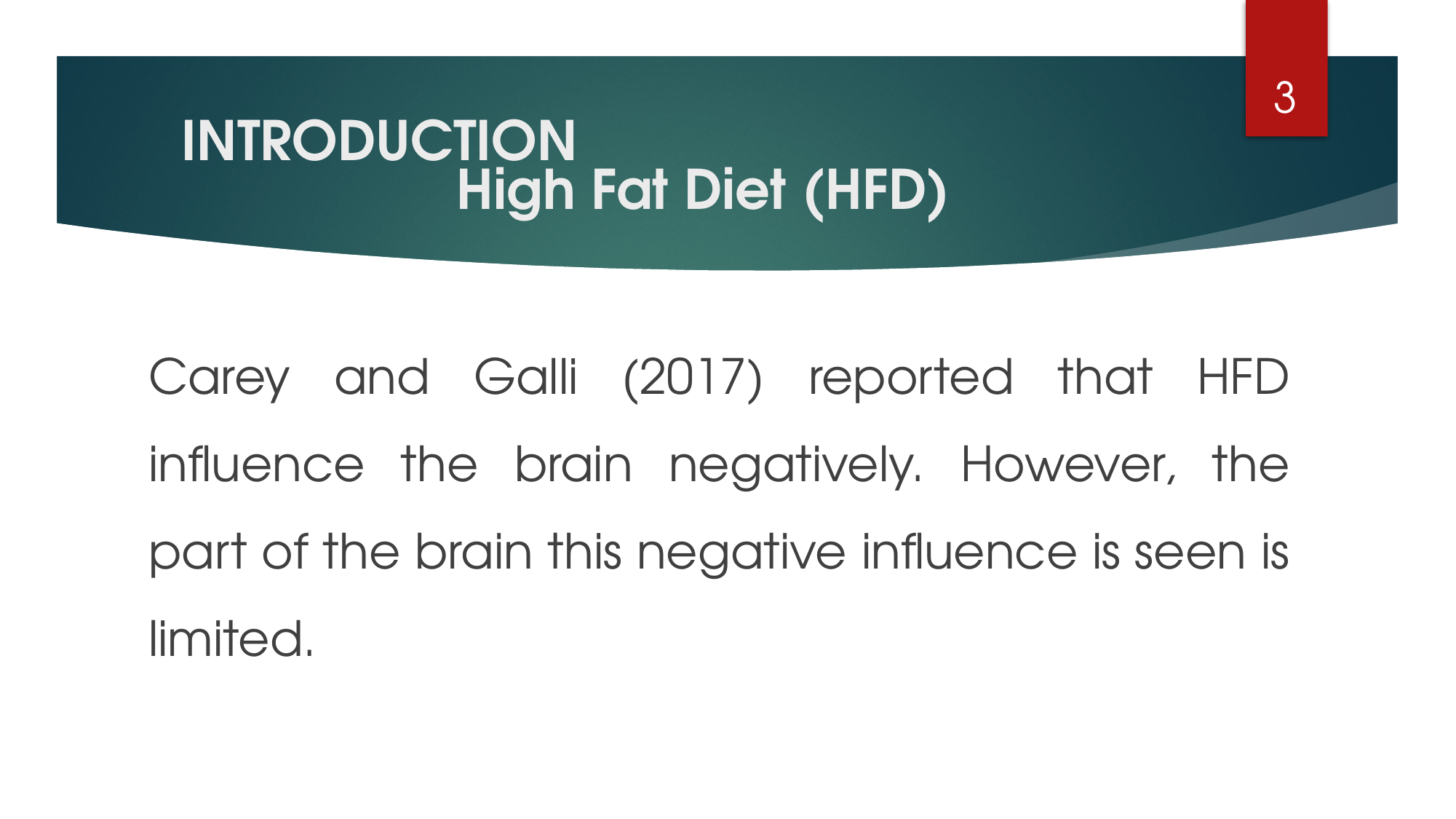

3
						INTRODUCTION
# High Fat Diet (HFD)
Carey and Galli (2017) reported that HFD influence the brain negatively. However, the part of the brain this negative influence is seen is limited.